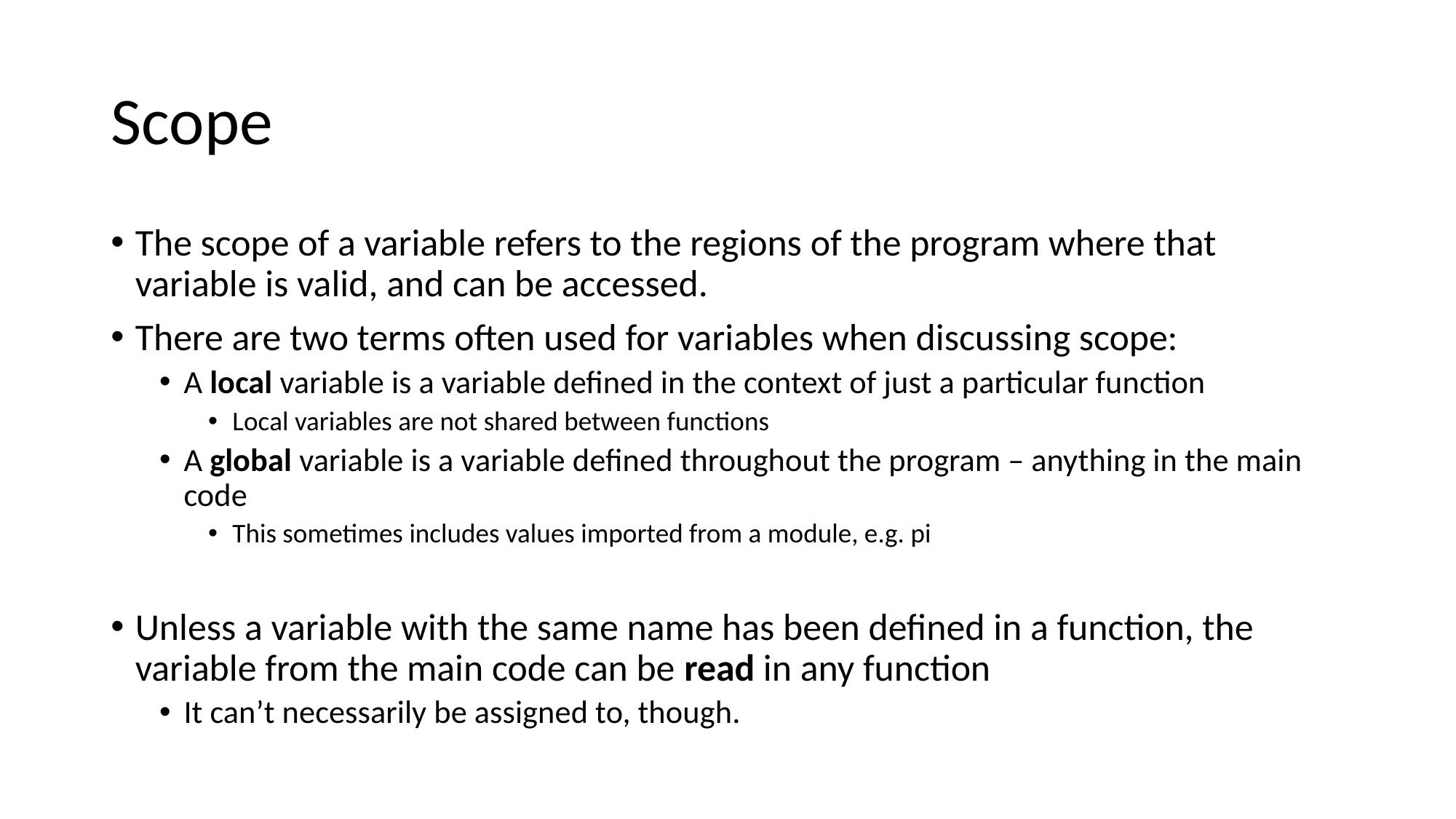

# Scope
The scope of a variable refers to the regions of the program where that variable is valid, and can be accessed.
There are two terms often used for variables when discussing scope:
A local variable is a variable defined in the context of just a particular function
Local variables are not shared between functions
A global variable is a variable defined throughout the program – anything in the main code
This sometimes includes values imported from a module, e.g. pi

Unless a variable with the same name has been defined in a function, the variable from the main code can be read in any function
It can’t necessarily be assigned to, though.